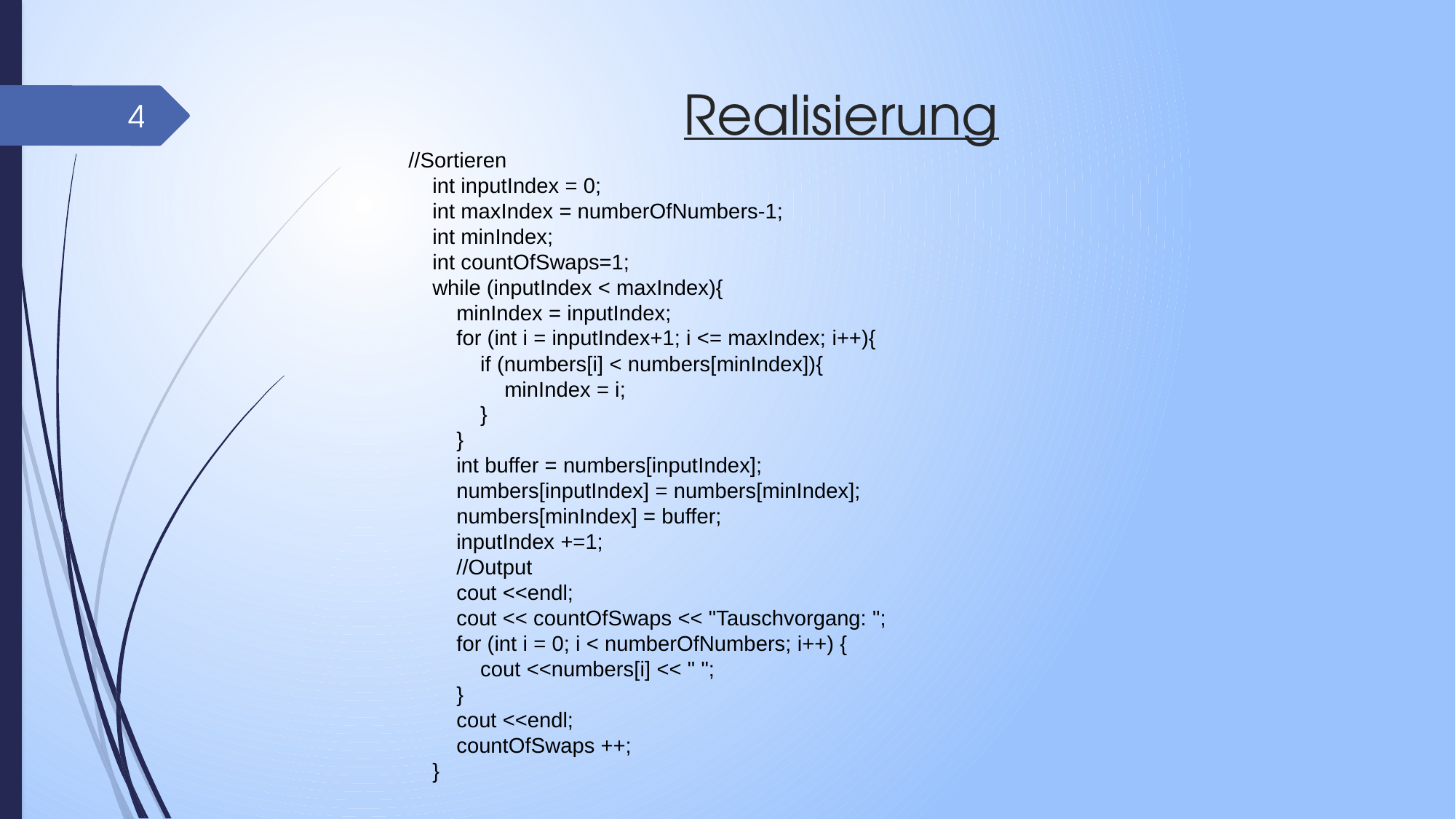

# Realisierung
4
//Sortieren
    int inputIndex = 0;
    int maxIndex = numberOfNumbers-1;
    int minIndex;
    int countOfSwaps=1;
    while (inputIndex < maxIndex){
        minIndex = inputIndex;
        for (int i = inputIndex+1; i <= maxIndex; i++){
            if (numbers[i] < numbers[minIndex]){
                minIndex = i;
            }
        }
        int buffer = numbers[inputIndex];
        numbers[inputIndex] = numbers[minIndex];
        numbers[minIndex] = buffer;
        inputIndex +=1;
        //Output
        cout <<endl;
        cout << countOfSwaps << "Tauschvorgang: ";
        for (int i = 0; i < numberOfNumbers; i++) {
            cout <<numbers[i] << " ";
        }
        cout <<endl;
        countOfSwaps ++;
    }